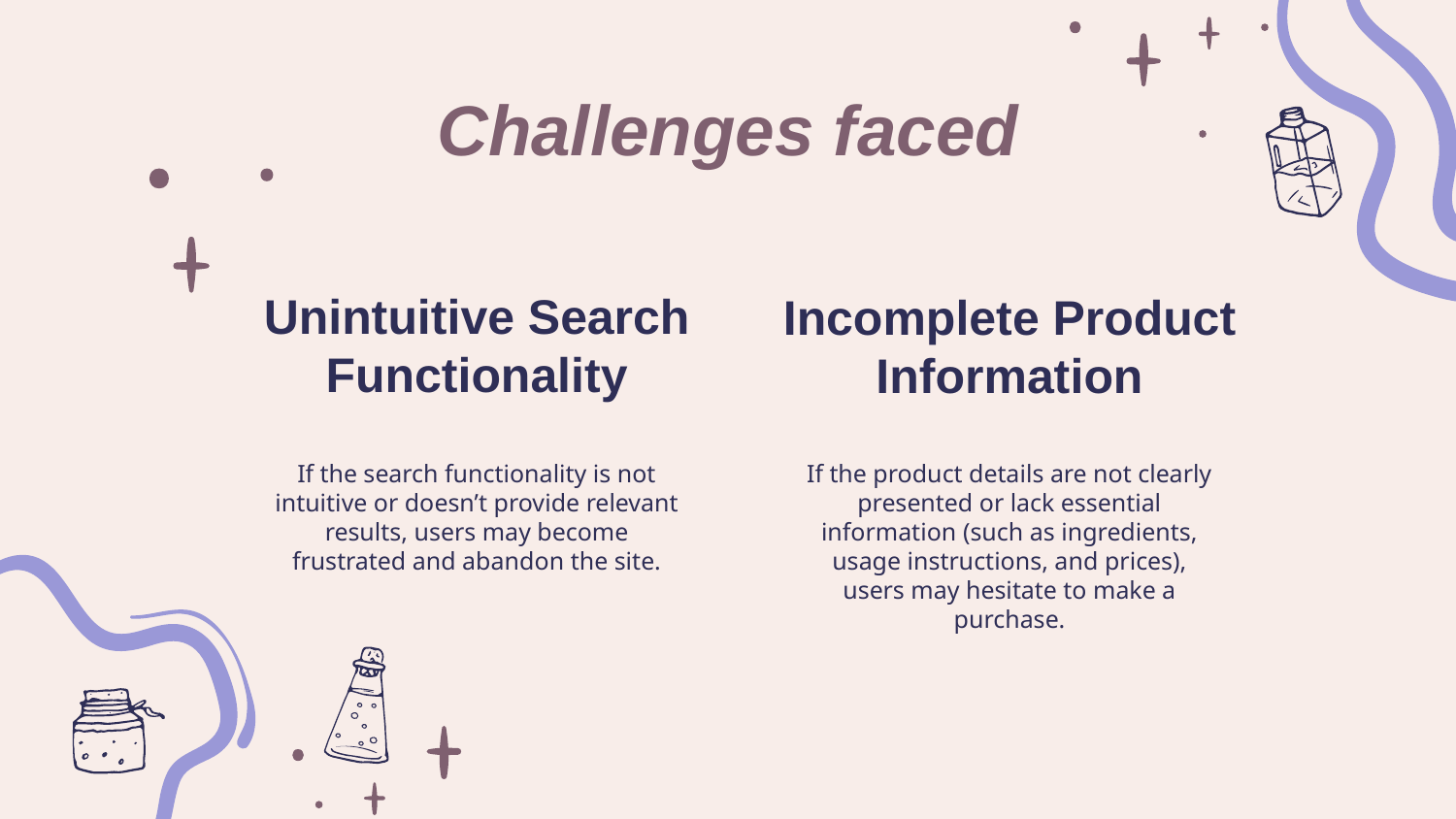

# Challenges faced

Unintuitive Search Functionality
Incomplete Product Information
If the search functionality is not intuitive or doesn’t provide relevant results, users may become frustrated and abandon the site.
If the product details are not clearly presented or lack essential information (such as ingredients, usage instructions, and prices), users may hesitate to make a purchase.